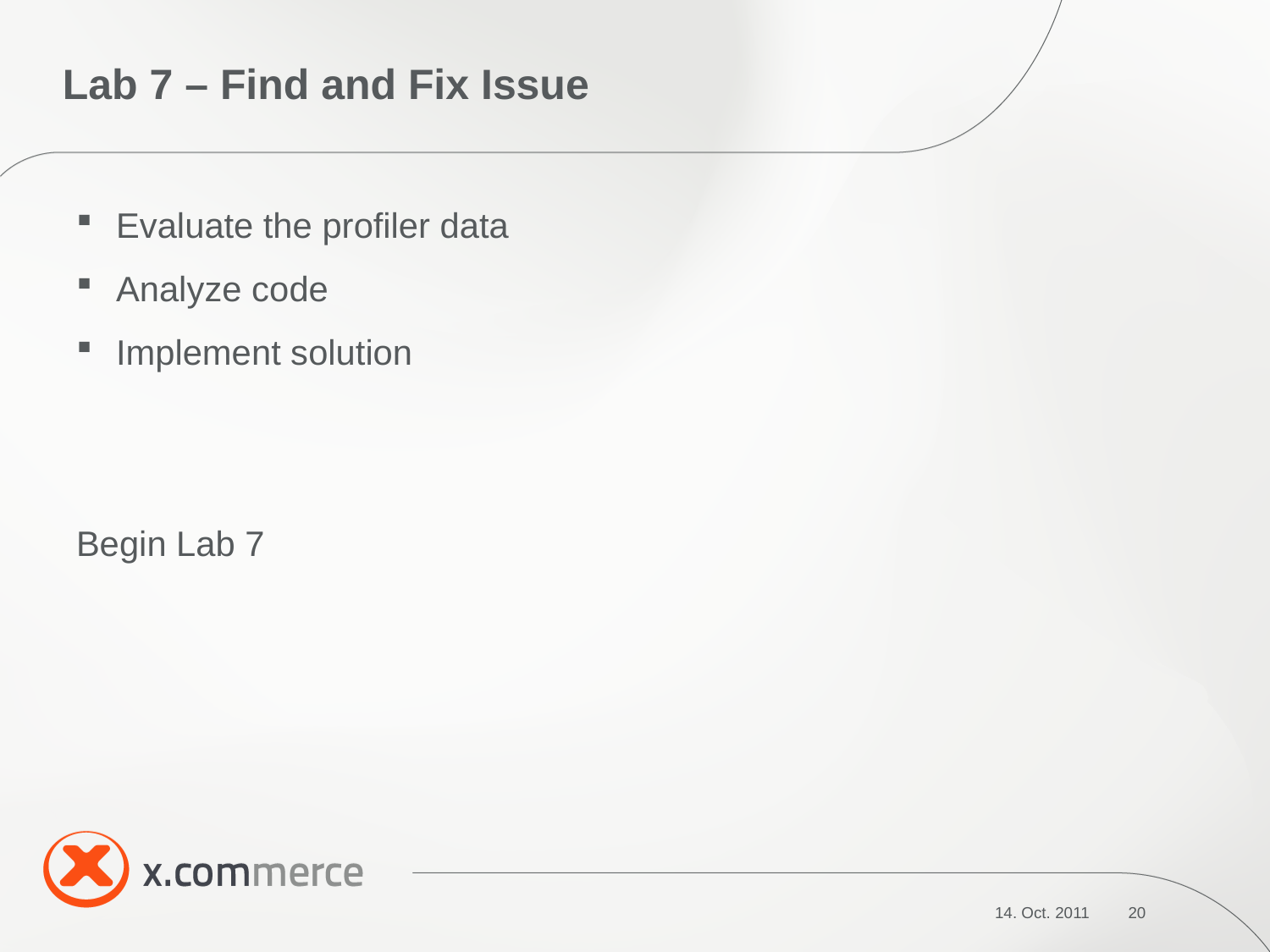

# Lab 7 – Find and Fix Issue
Evaluate the profiler data
Analyze code
Implement solution

Begin Lab 7

14. Oct. 2011
20